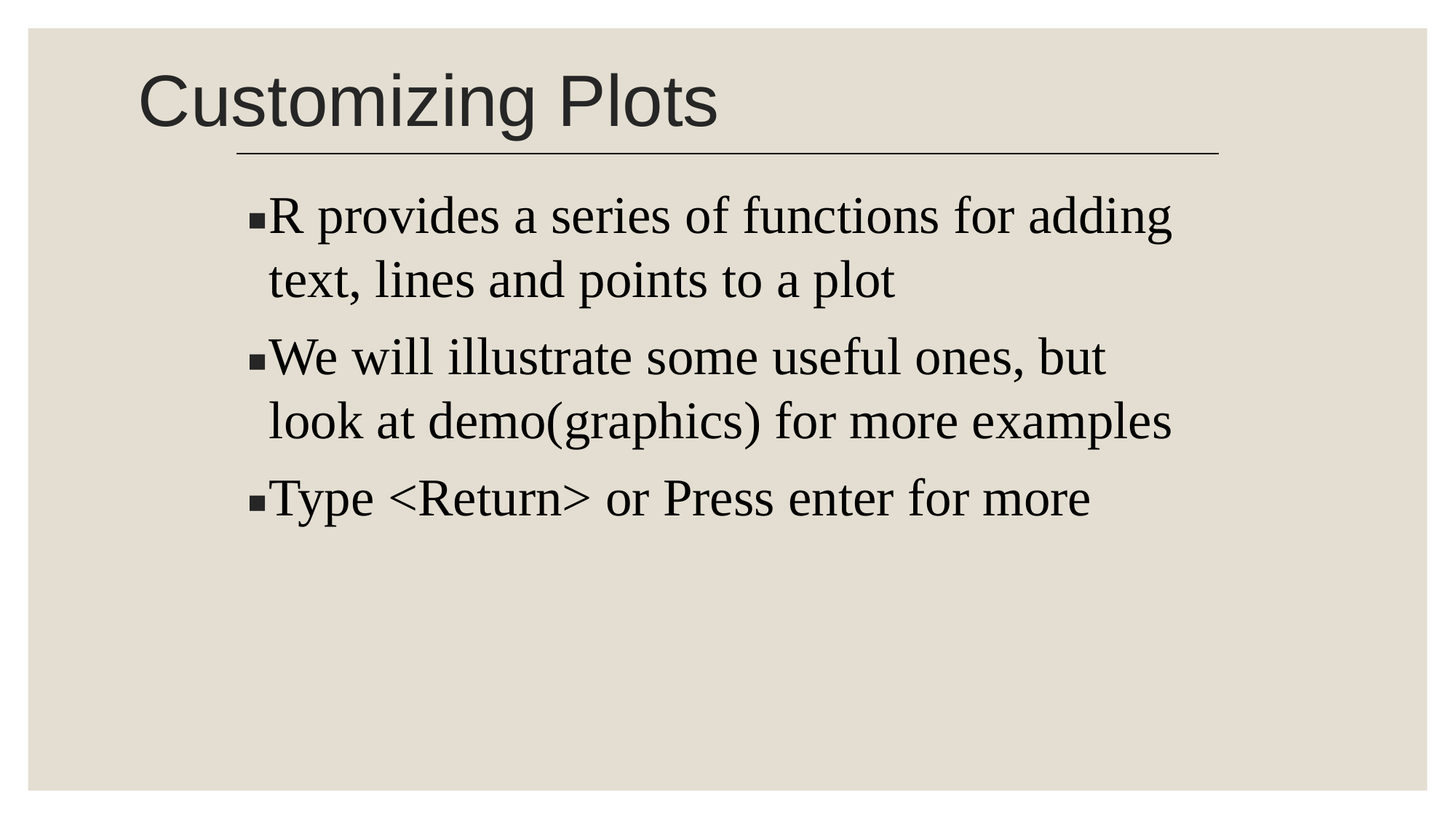

# Customizing Plots
R provides a series of functions for adding text, lines and points to a plot
We will illustrate some useful ones, but look at demo(graphics) for more examples
Type <Return> or Press enter for more